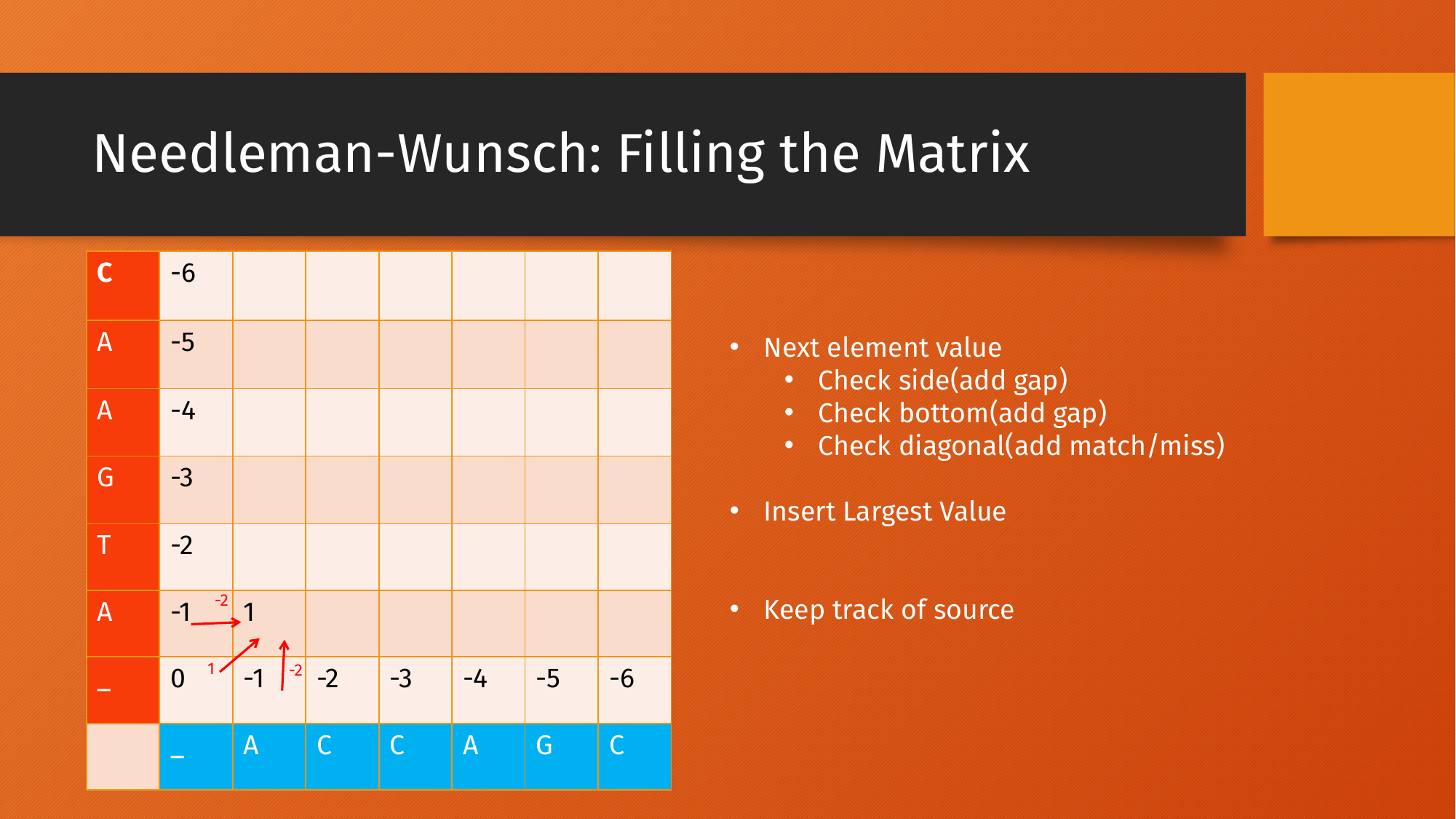

# Needleman-Wunsch: Filling the Matrix
| C | -6 |  |  |  |  |  |  |
| --- | --- | --- | --- | --- | --- | --- | --- |
| A | -5 |  |  |  |  |  |  |
| A | -4 |  |  |  |  |  |  |
| G | -3 |  |  |  |  |  |  |
| T | -2 |  |  |  |  |  |  |
| A | -1 | 1 |  |  |  |  |  |
| \_ | 0 | -1 | -2 | -3 | -4 | -5 | -6 |
|  | \_ | A | C | C | A | G | C |
Next element value
Check side(add gap)
Check bottom(add gap)
Check diagonal(add match/miss)

Insert Largest Value

Keep track of source

-2
1
-2